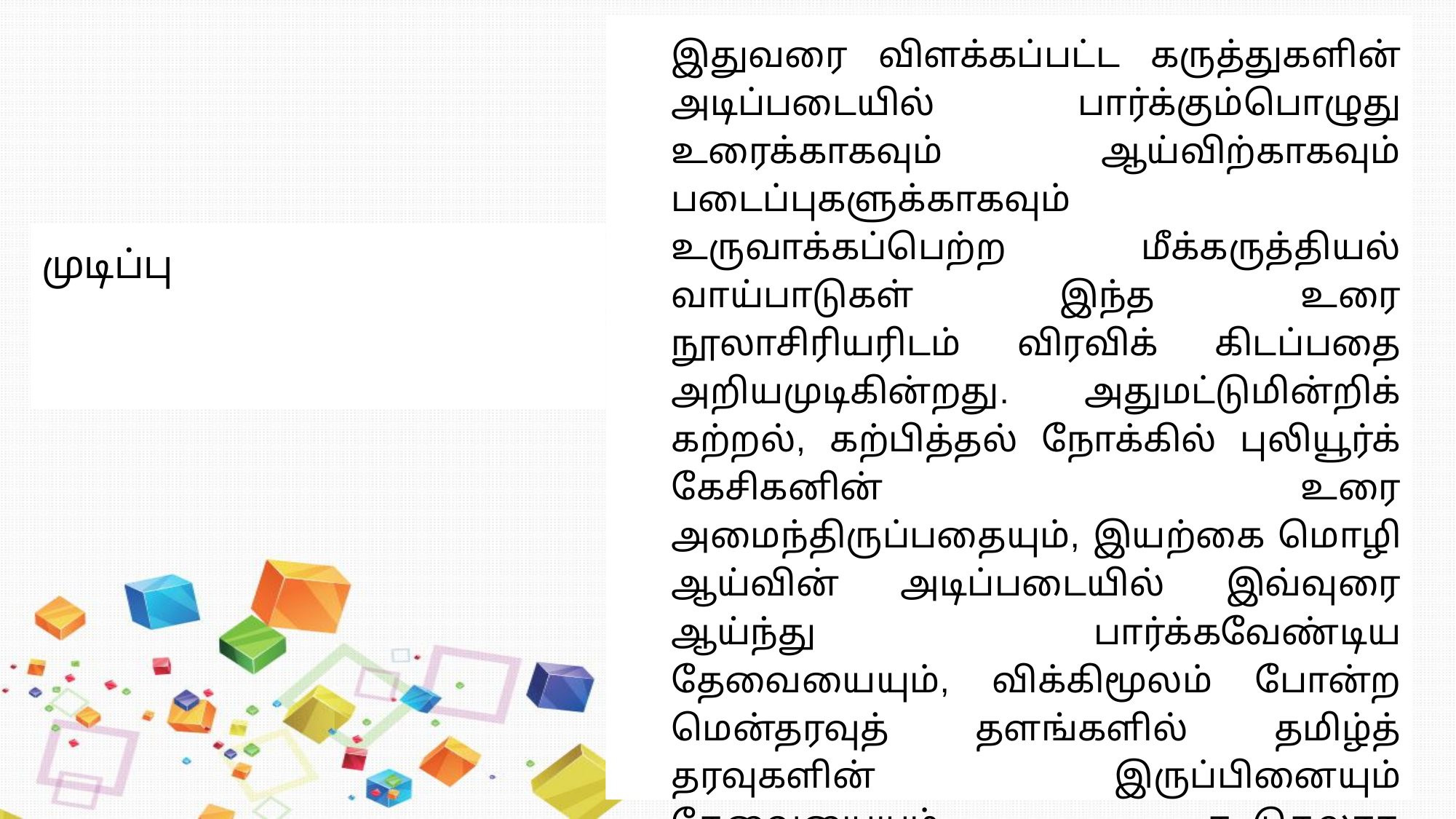

இதுவரை விளக்கப்பட்ட கருத்துகளின் அடிப்படையில் பார்க்கும்பொழுது உரைக்காகவும் ஆய்விற்காகவும் படைப்புகளுக்காகவும் உருவாக்கப்பெற்ற மீக்கருத்தியல் வாய்பாடுகள் இந்த உரை நூலாசிரியரிடம் விரவிக் கிடப்பதை அறியமுடிகின்றது. அதுமட்டுமின்றிக் கற்றல், கற்பித்தல் நோக்கில் புலியூர்க் கேசிகனின் உரை அமைந்திருப்பதையும், இயற்கை மொழி ஆய்வின் அடிப்படையில் இவ்வுரை ஆய்ந்து பார்க்கவேண்டிய தேவையையும், விக்கிமூலம் போன்ற மென்தரவுத் தளங்களில் தமிழ்த் தரவுகளின் இருப்பினையும் தேவையையும் கூடுதலாக அறிந்துகொள்ள முடிந்தன.
முடிப்பு